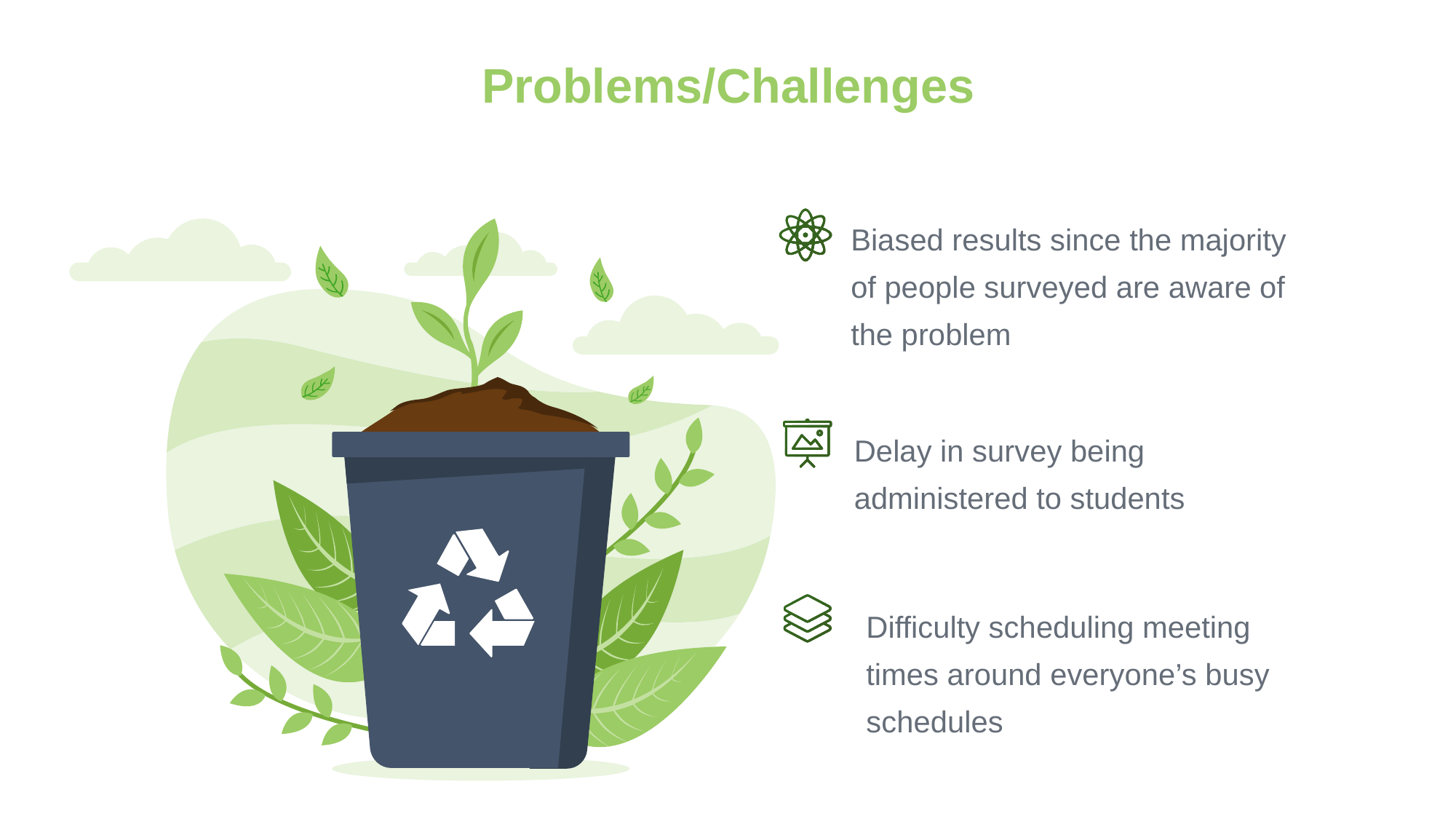

Problems/Challenges
Biased results since the majority of people surveyed are aware of the problem

Delay in survey being administered to students

Difficulty scheduling meeting times around everyone’s busy schedules